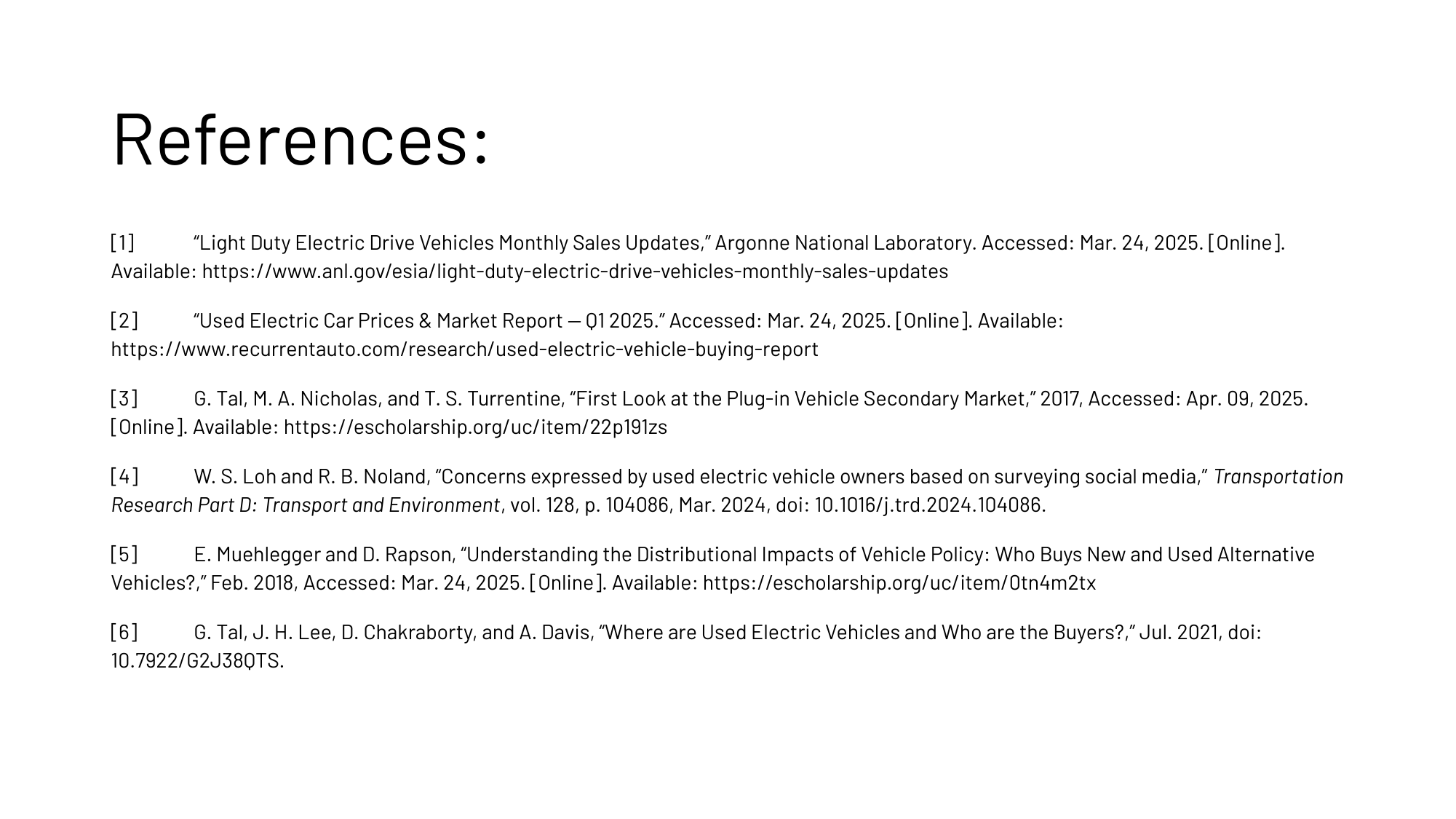

# References:
[1]	“Light Duty Electric Drive Vehicles Monthly Sales Updates,” Argonne National Laboratory. Accessed: Mar. 24, 2025. [Online]. Available: https://www.anl.gov/esia/light-duty-electric-drive-vehicles-monthly-sales-updates
[2]	“Used Electric Car Prices & Market Report — Q1 2025.” Accessed: Mar. 24, 2025. [Online]. Available: https://www.recurrentauto.com/research/used-electric-vehicle-buying-report
[3]	G. Tal, M. A. Nicholas, and T. S. Turrentine, “First Look at the Plug-in Vehicle Secondary Market,” 2017, Accessed: Apr. 09, 2025. [Online]. Available: https://escholarship.org/uc/item/22p191zs
[4]	W. S. Loh and R. B. Noland, “Concerns expressed by used electric vehicle owners based on surveying social media,” Transportation Research Part D: Transport and Environment, vol. 128, p. 104086, Mar. 2024, doi: 10.1016/j.trd.2024.104086.
[5]	E. Muehlegger and D. Rapson, “Understanding the Distributional Impacts of Vehicle Policy: Who Buys New and Used Alternative Vehicles?,” Feb. 2018, Accessed: Mar. 24, 2025. [Online]. Available: https://escholarship.org/uc/item/0tn4m2tx
[6]	G. Tal, J. H. Lee, D. Chakraborty, and A. Davis, “Where are Used Electric Vehicles and Who are the Buyers?,” Jul. 2021, doi: 10.7922/G2J38QTS.